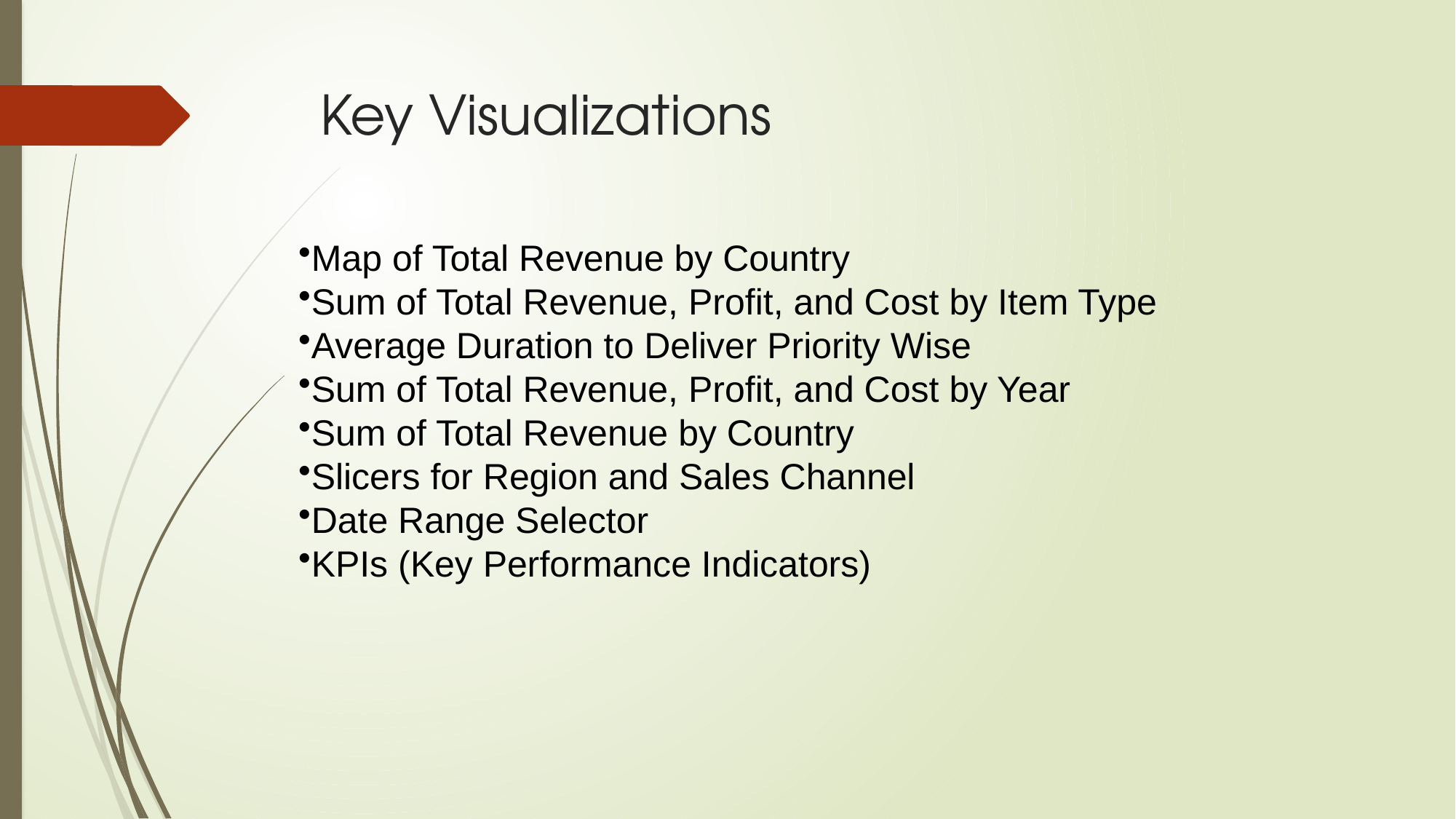

# Key Visualizations
Map of Total Revenue by Country
Sum of Total Revenue, Profit, and Cost by Item Type
Average Duration to Deliver Priority Wise
Sum of Total Revenue, Profit, and Cost by Year
Sum of Total Revenue by Country
Slicers for Region and Sales Channel
Date Range Selector
KPIs (Key Performance Indicators)